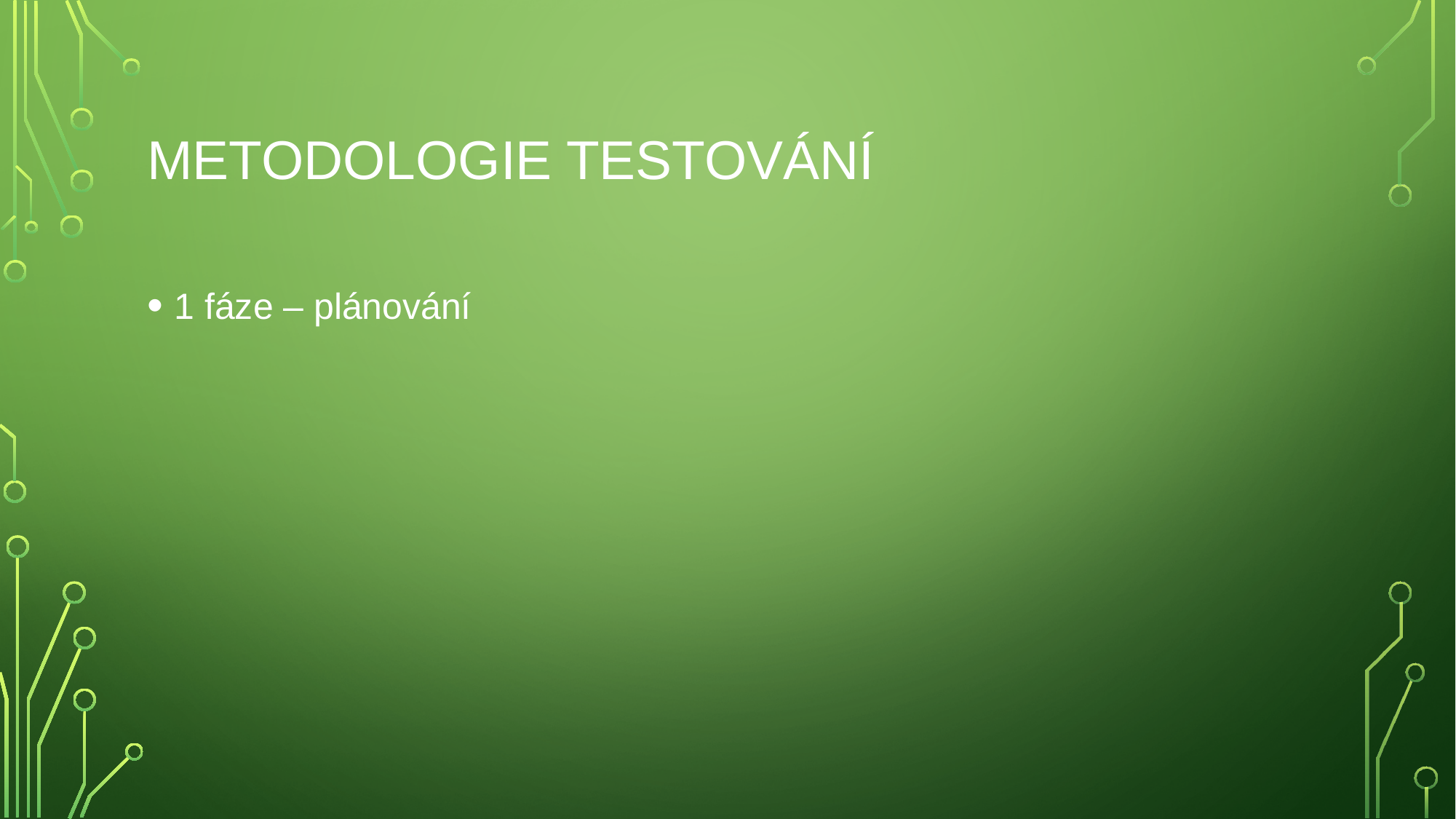

# Metodologie TESTOVání
1 fáze – plánování